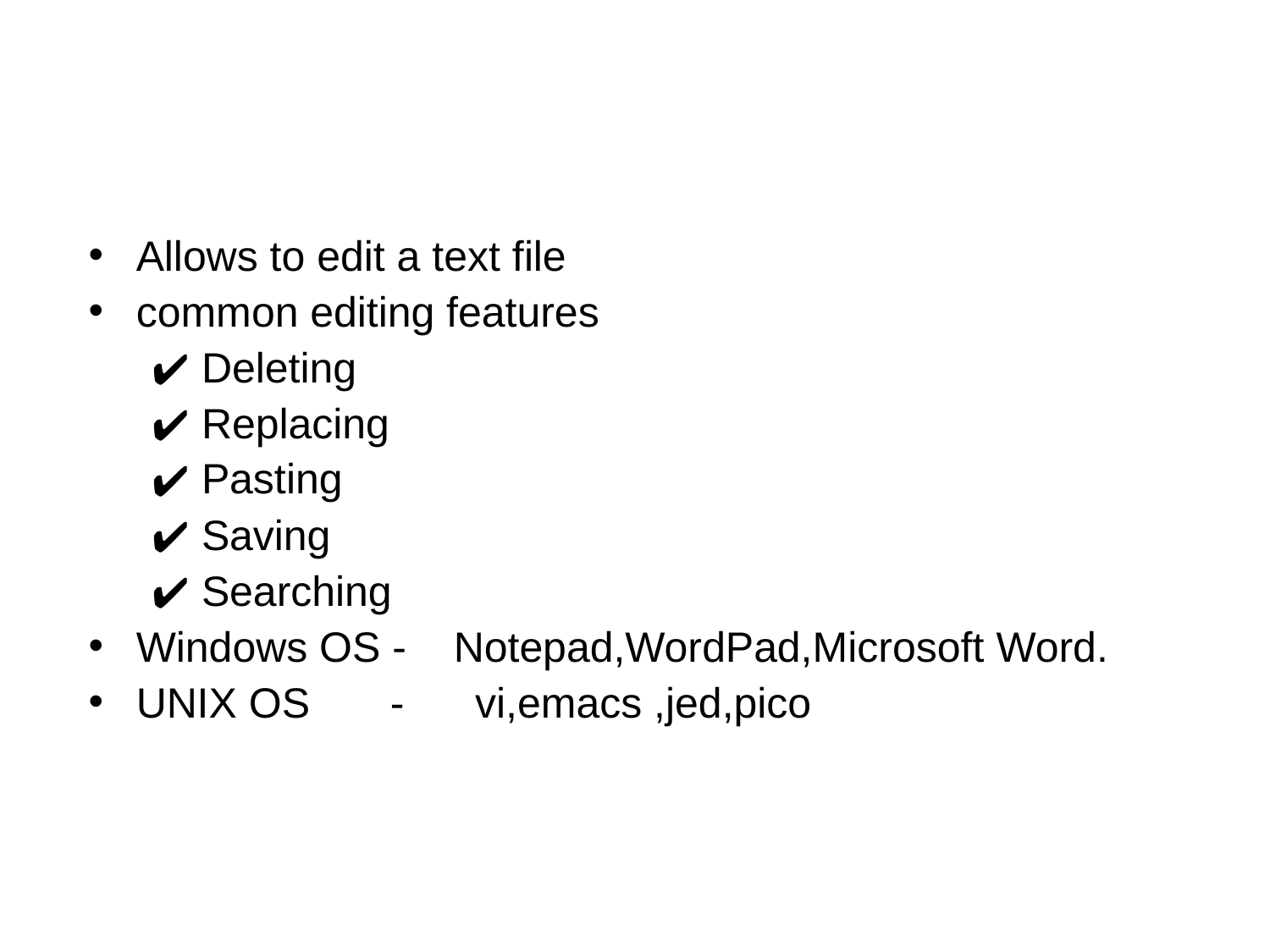

#

Allows to edit a text file
common editing features
Deleting
Replacing
Pasting
Saving
Searching
Windows OS -    Notepad,WordPad,Microsoft Word.
UNIX OS	-      vi,emacs ,jed,pico